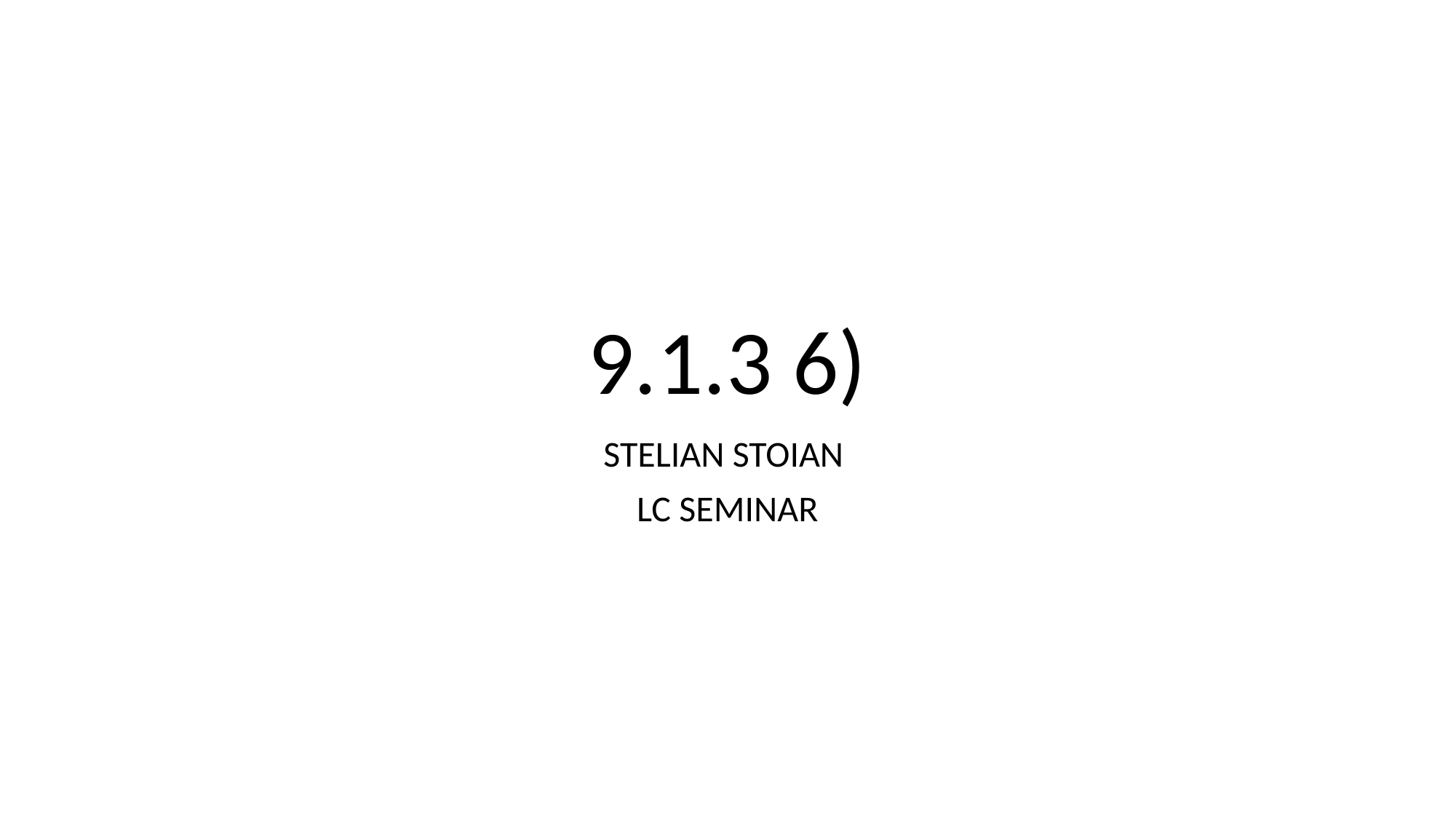

# 9.1.3 6)
STELIAN STOIAN
LC SEMINAR